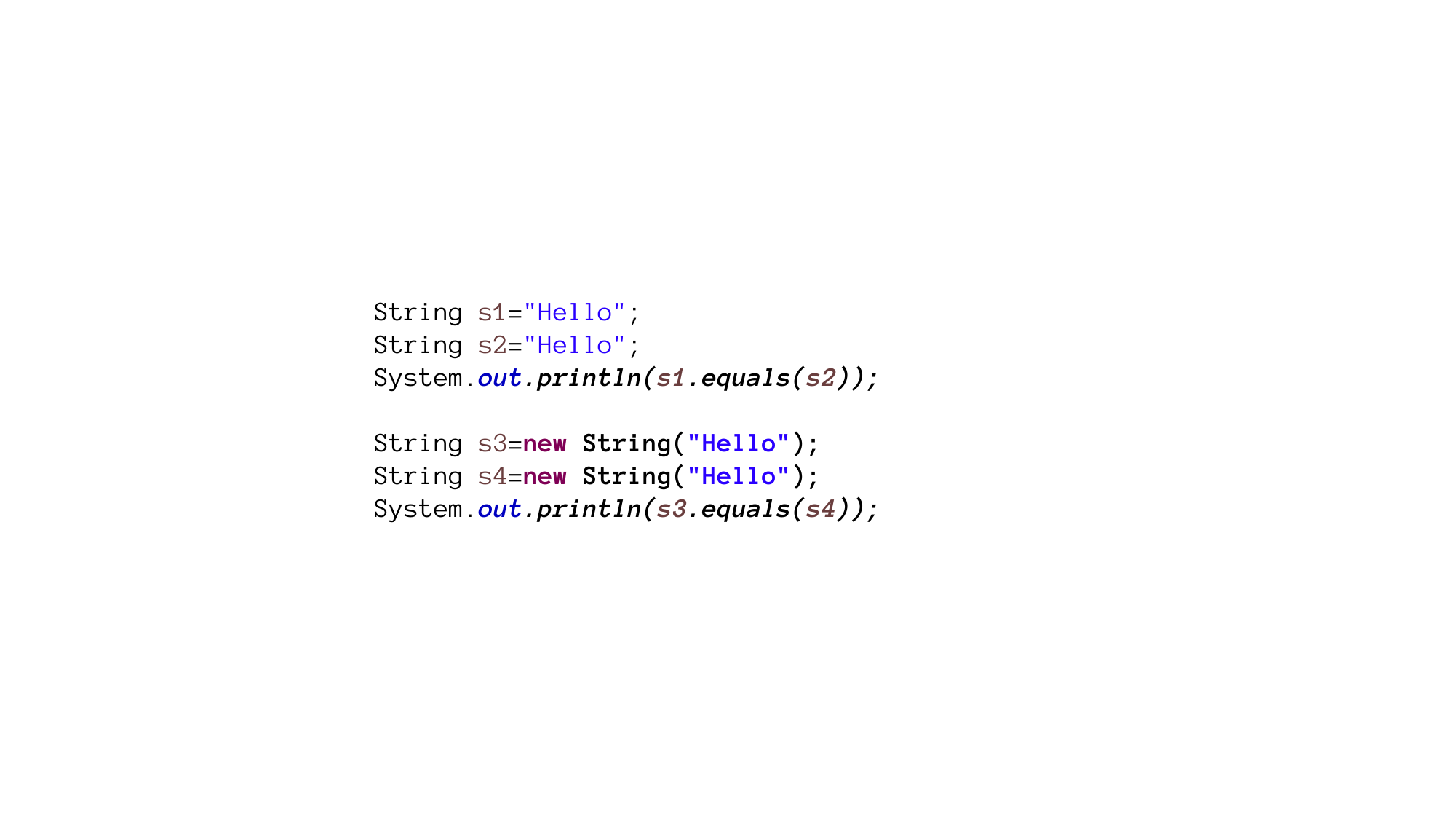

#
String s1="Hello";
String s2="Hello";
System.out.println(s1.equals(s2));

String s3=new String("Hello");
String s4=new String("Hello");
System.out.println(s3.equals(s4));